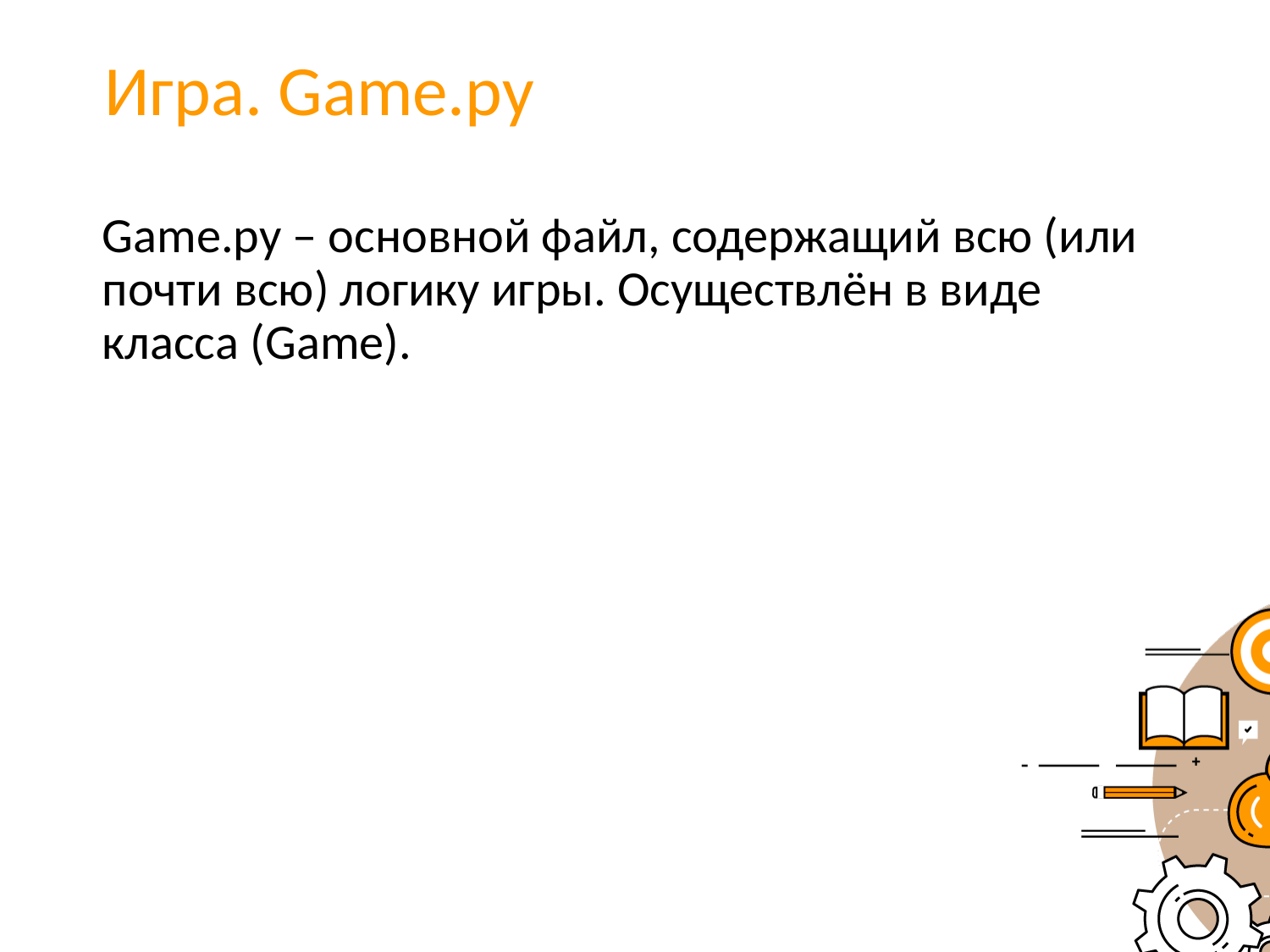

# Игра. Game.py
Game.py – основной файл, содержащий всю (или почти всю) логику игры. Осуществлён в виде класса (Game).